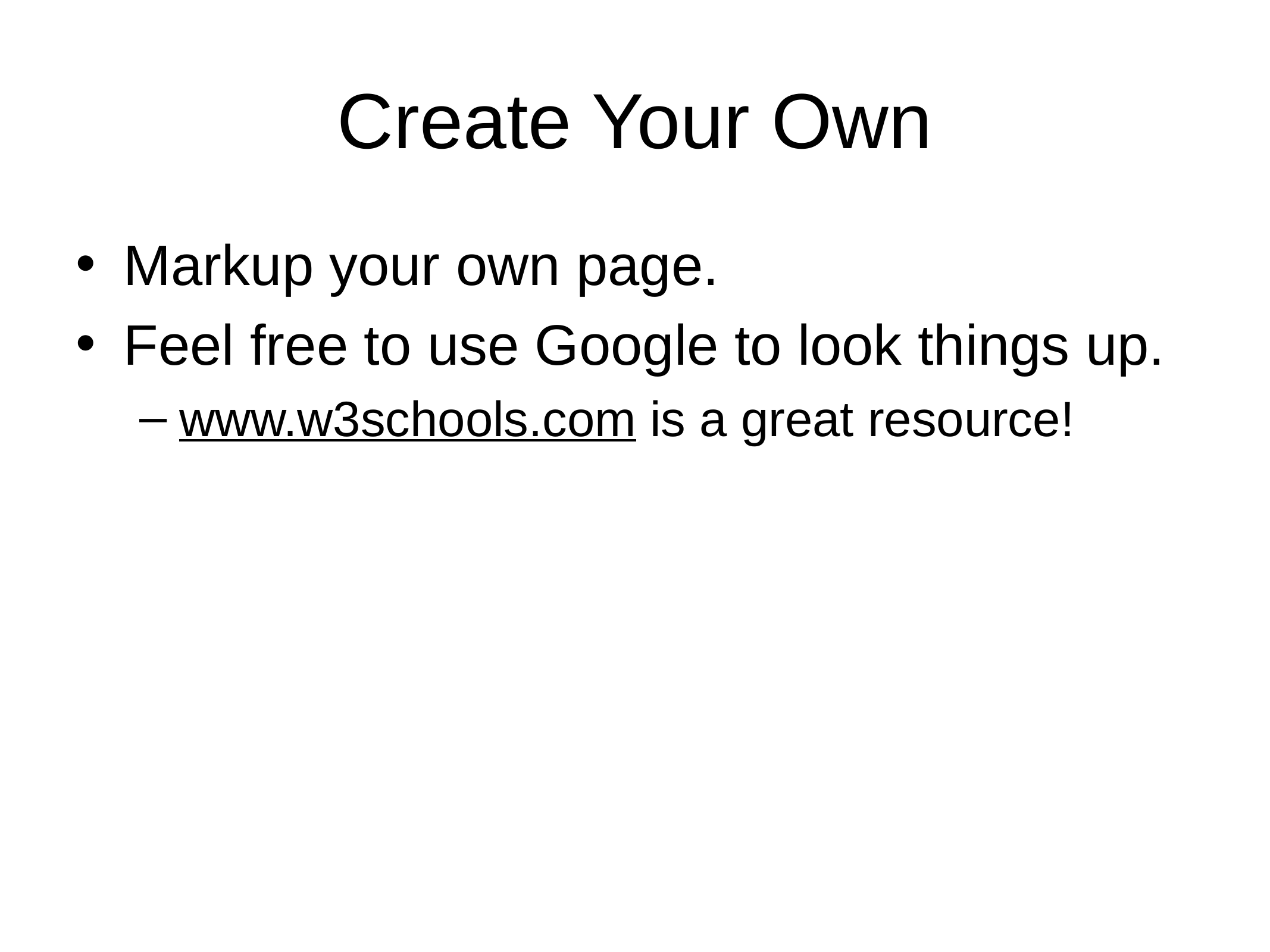

# Create Your Own
Markup your own page.
Feel free to use Google to look things up.
www.w3schools.com is a great resource!